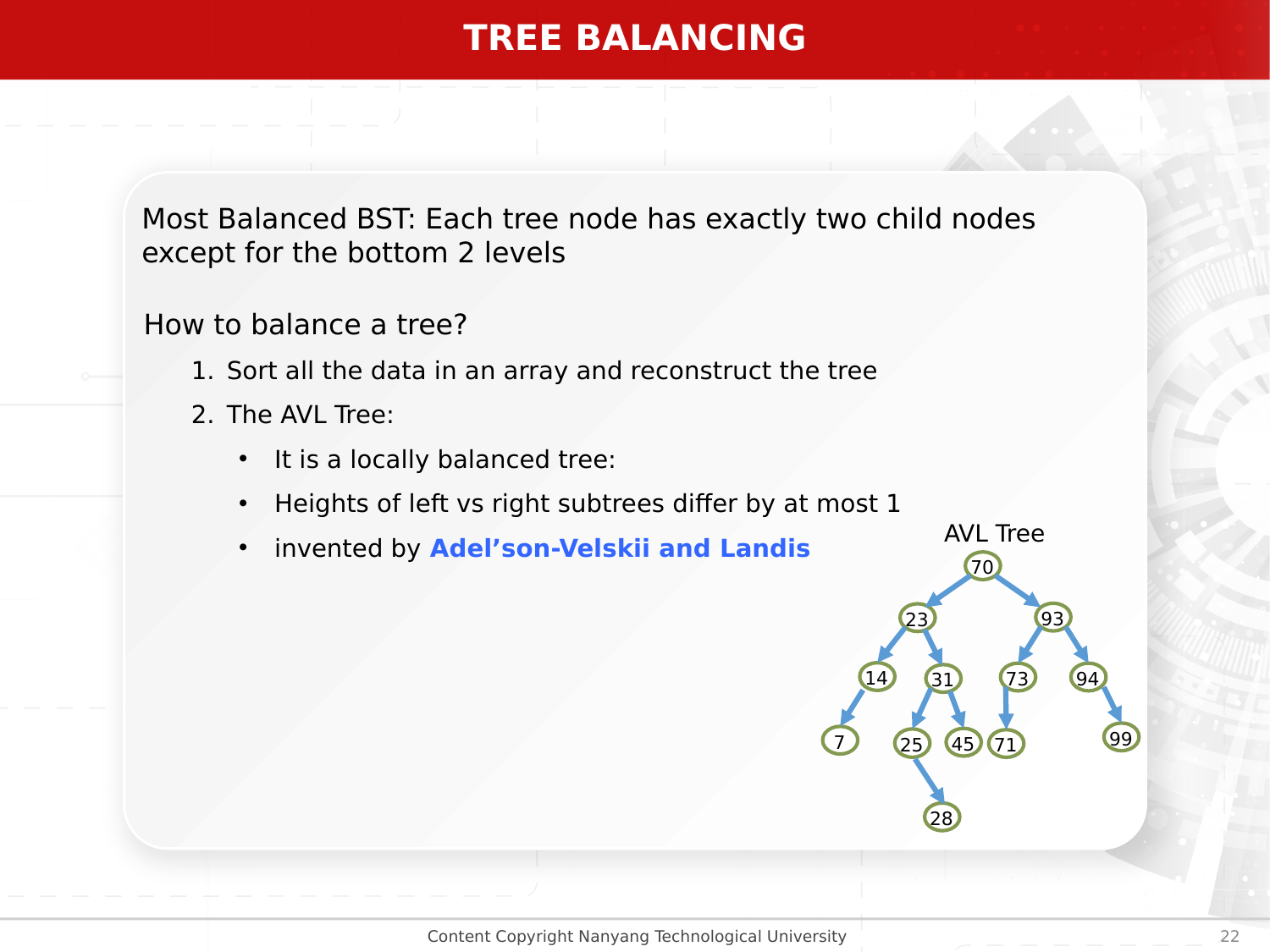

# Tree Balancing
Most Balanced BST: Each tree node has exactly two child nodes except for the bottom 2 levels

How to balance a tree?
Sort all the data in an array and reconstruct the tree
The AVL Tree:
It is a locally balanced tree:
Heights of left vs right subtrees diﬀer by at most 1
invented by Adel’son-Velskii and Landis
AVL Tree
70

93

23

14

73

94
31
99
 7
45
25
71
28